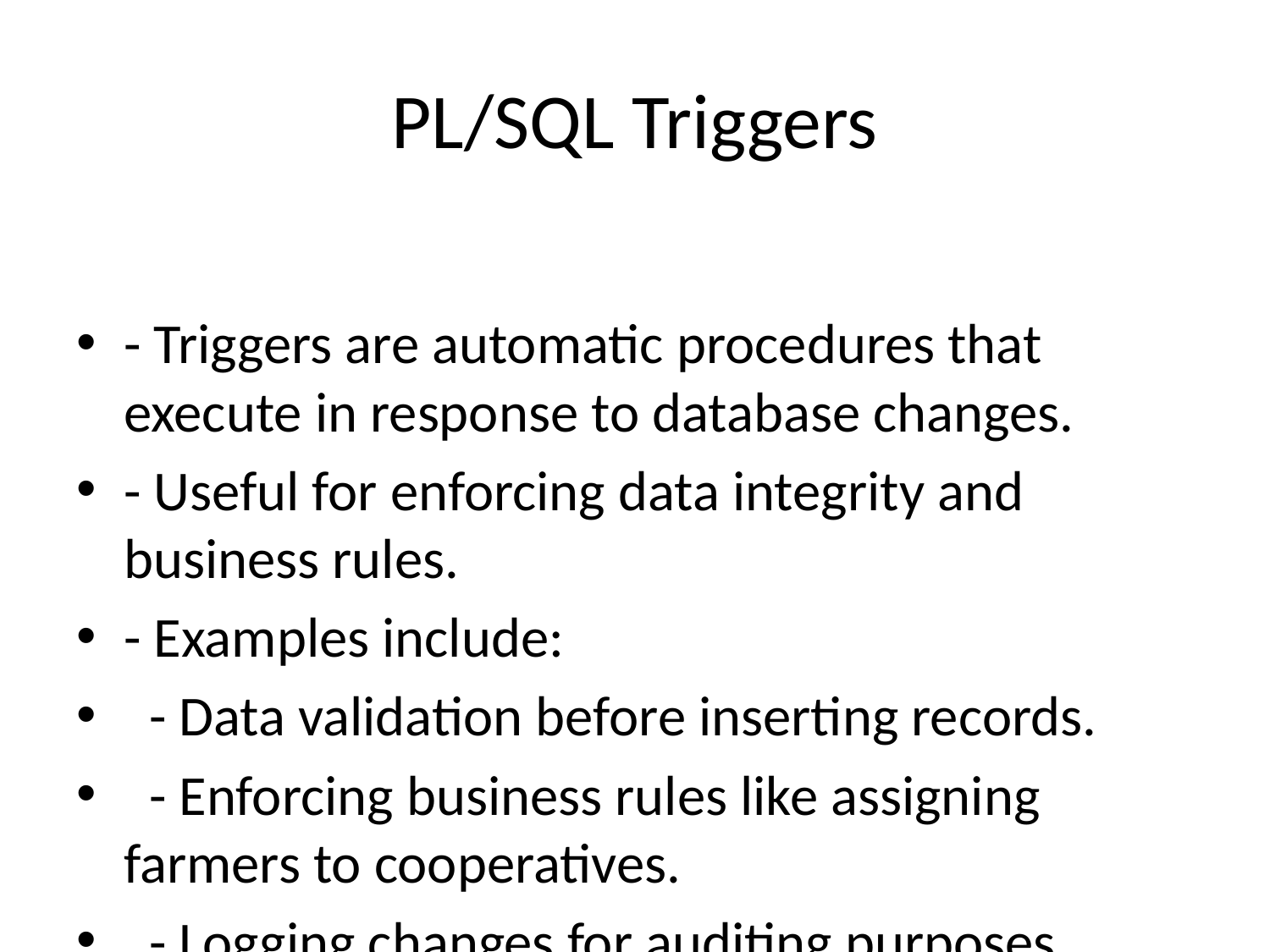

# PL/SQL Triggers

- Triggers are automatic procedures that execute in response to database changes.
- Useful for enforcing data integrity and business rules.
- Examples include:
  - Data validation before inserting records.
  - Enforcing business rules like assigning farmers to cooperatives.
  - Logging changes for auditing purposes.
  - Raising exceptions for invalid data.